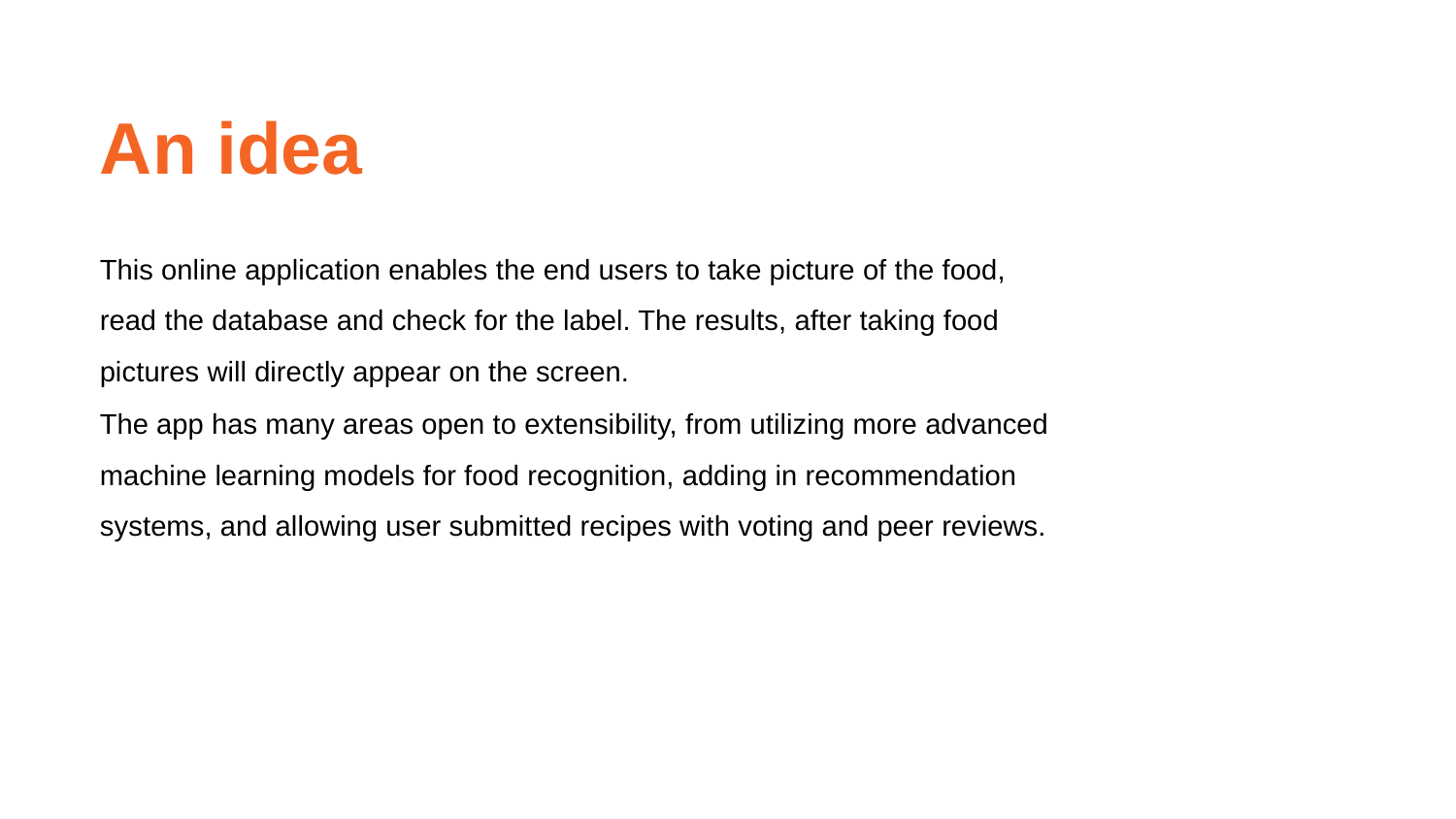

An idea

This online application enables the end users to take picture of the food, read the database and check for the label. The results, after taking food pictures will directly appear on the screen.
The app has many areas open to extensibility, from utilizing more advanced machine learning models for food recognition, adding in recommendation systems, and allowing user submitted recipes with voting and peer reviews.